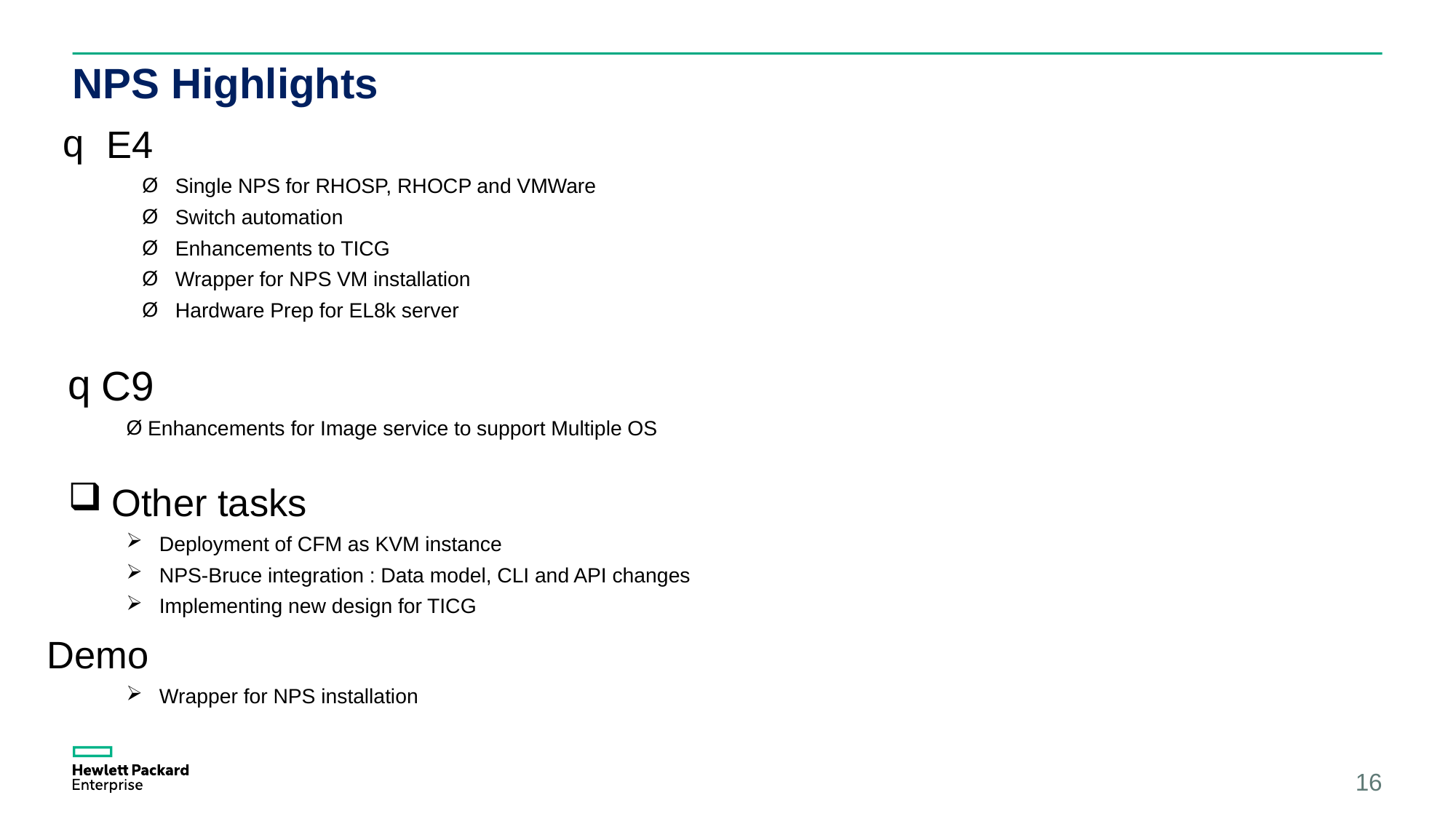

# NPS Highlights

 E4
Single NPS for RHOSP, RHOCP and VMWare
Switch automation
Enhancements to TICG
Wrapper for NPS VM installation
Hardware Prep for EL8k server

 C9
 Enhancements for Image service to support Multiple OS

 Other tasks
Deployment of CFM as KVM instance
NPS-Bruce integration : Data model, CLI and API changes
Implementing new design for TICG
Demo
Wrapper for NPS installation

16